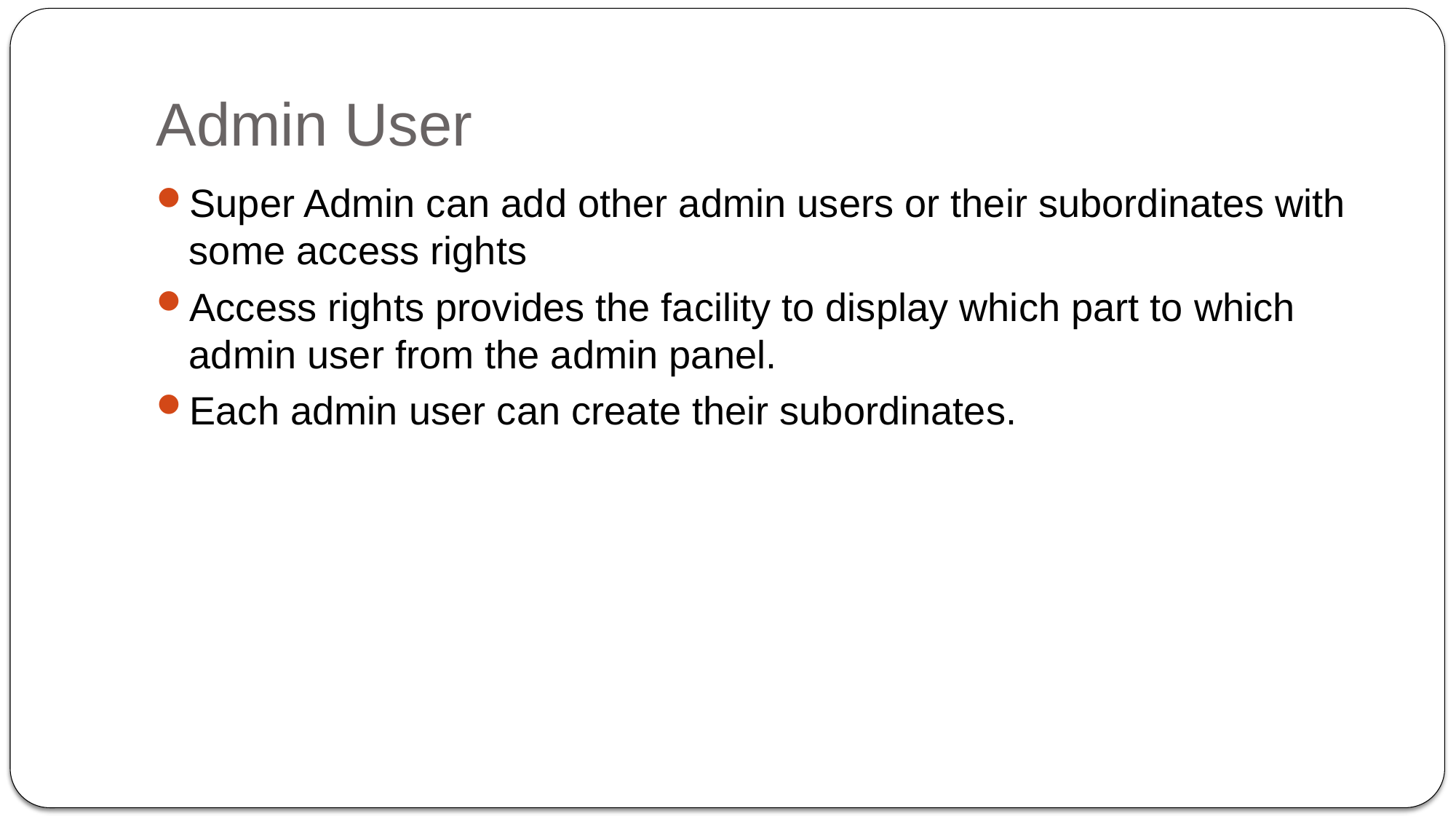

# Admin User
Super Admin can add other admin users or their subordinates with some access rights
Access rights provides the facility to display which part to which admin user from the admin panel.
Each admin user can create their subordinates.